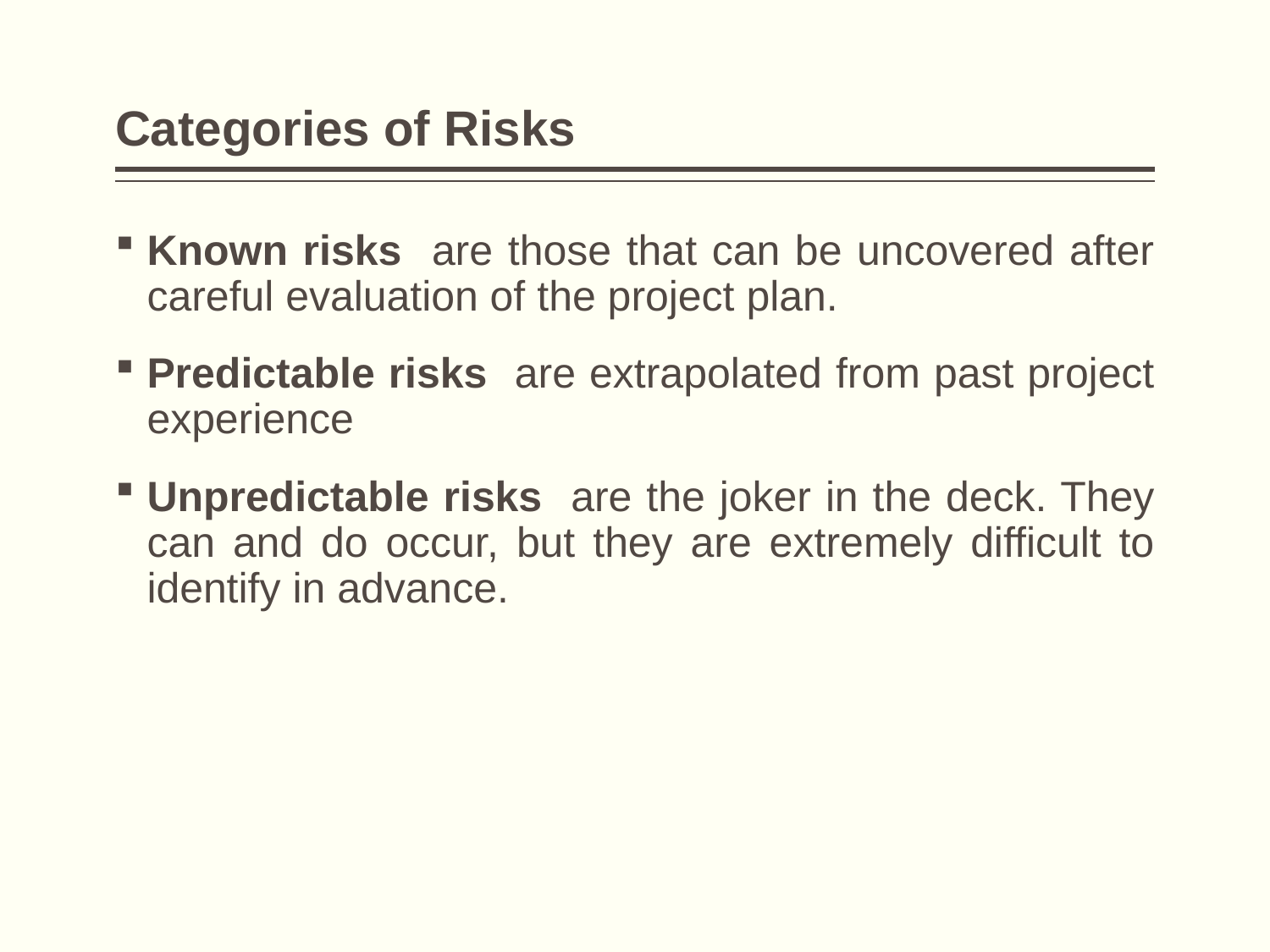

# Categories of Risks
Known risks  are those that can be uncovered after careful evaluation of the project plan.
Predictable risks  are extrapolated from past project experience
Unpredictable risks  are the joker in the deck. They can and do occur, but they are extremely difficult to identify in advance.